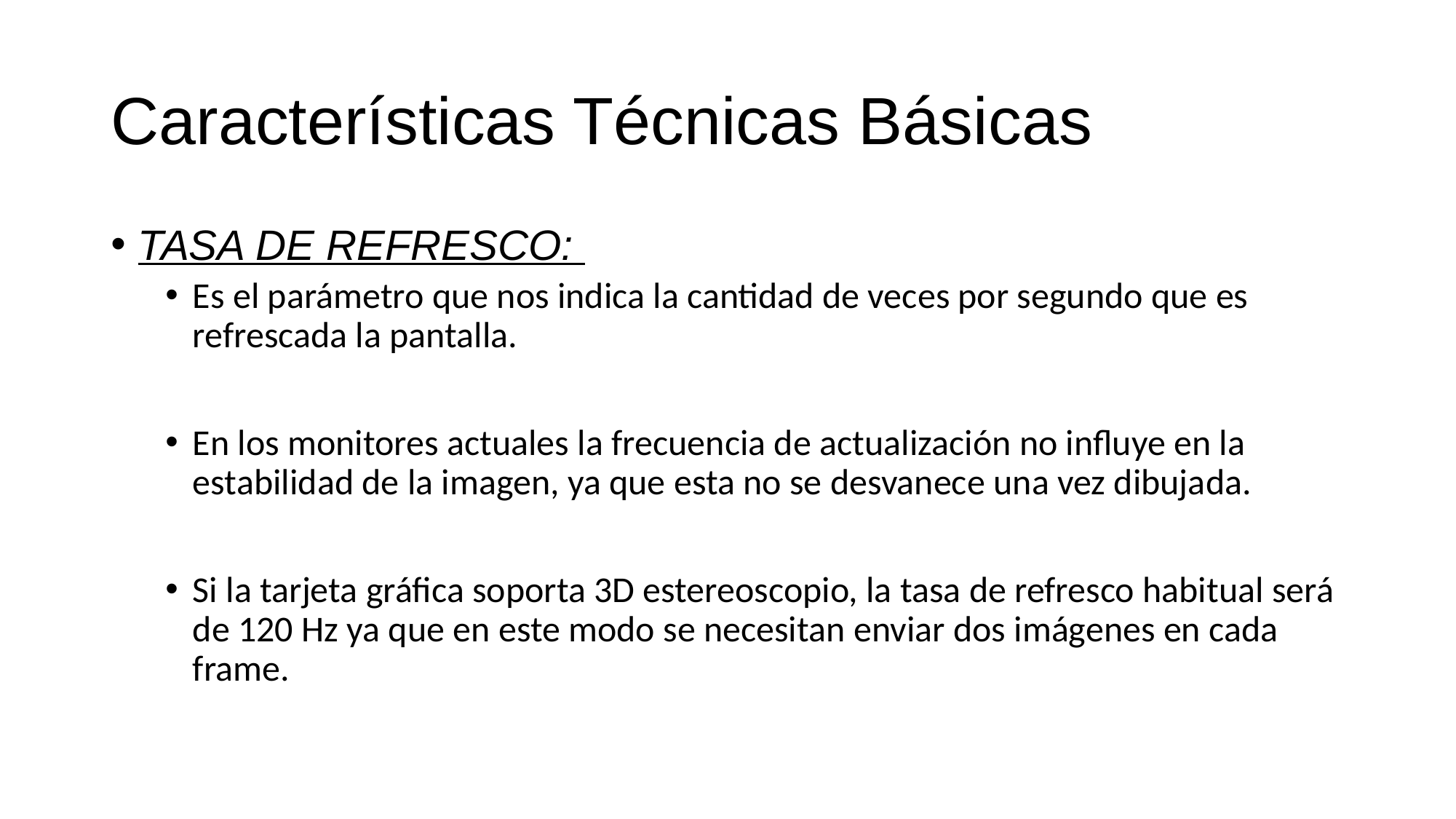

# Características Técnicas Básicas
TASA DE REFRESCO:
Es el parámetro que nos indica la cantidad de veces por segundo que es refrescada la pantalla.

En los monitores actuales la frecuencia de actualización no influye en la estabilidad de la imagen, ya que esta no se desvanece una vez dibujada.

Si la tarjeta gráfica soporta 3D estereoscopio, la tasa de refresco habitual será de 120 Hz ya que en este modo se necesitan enviar dos imágenes en cada frame.